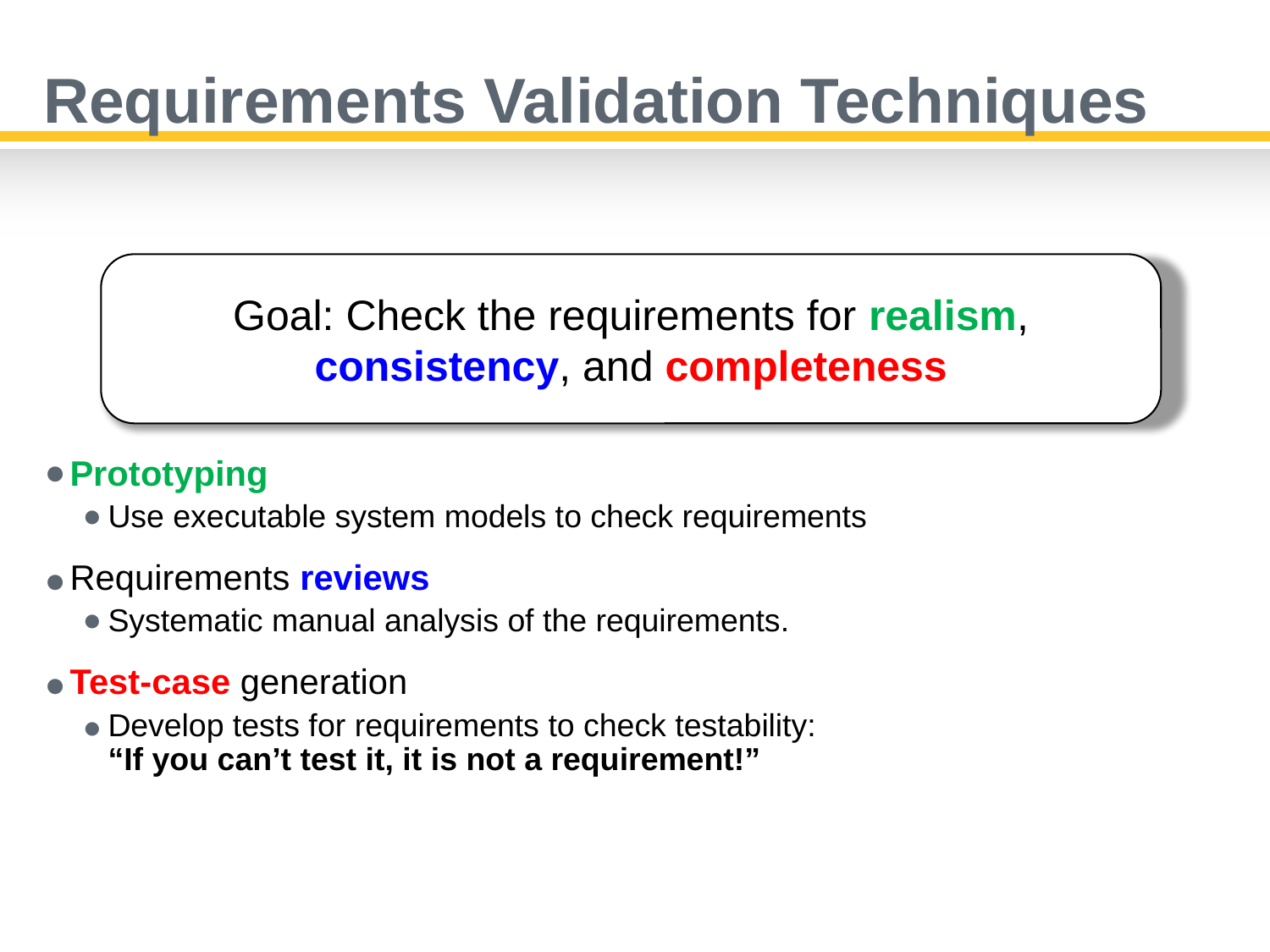

# Requirements Validation Techniques
Goal: Check the requirements for realism,
consistency, and completeness

Prototyping
Use executable system models to check requirements
Requirements reviews
Systematic manual analysis of the requirements.
Test-case generation
Develop tests for requirements to check testability:
“If you can’t test it, it is not a requirement!”